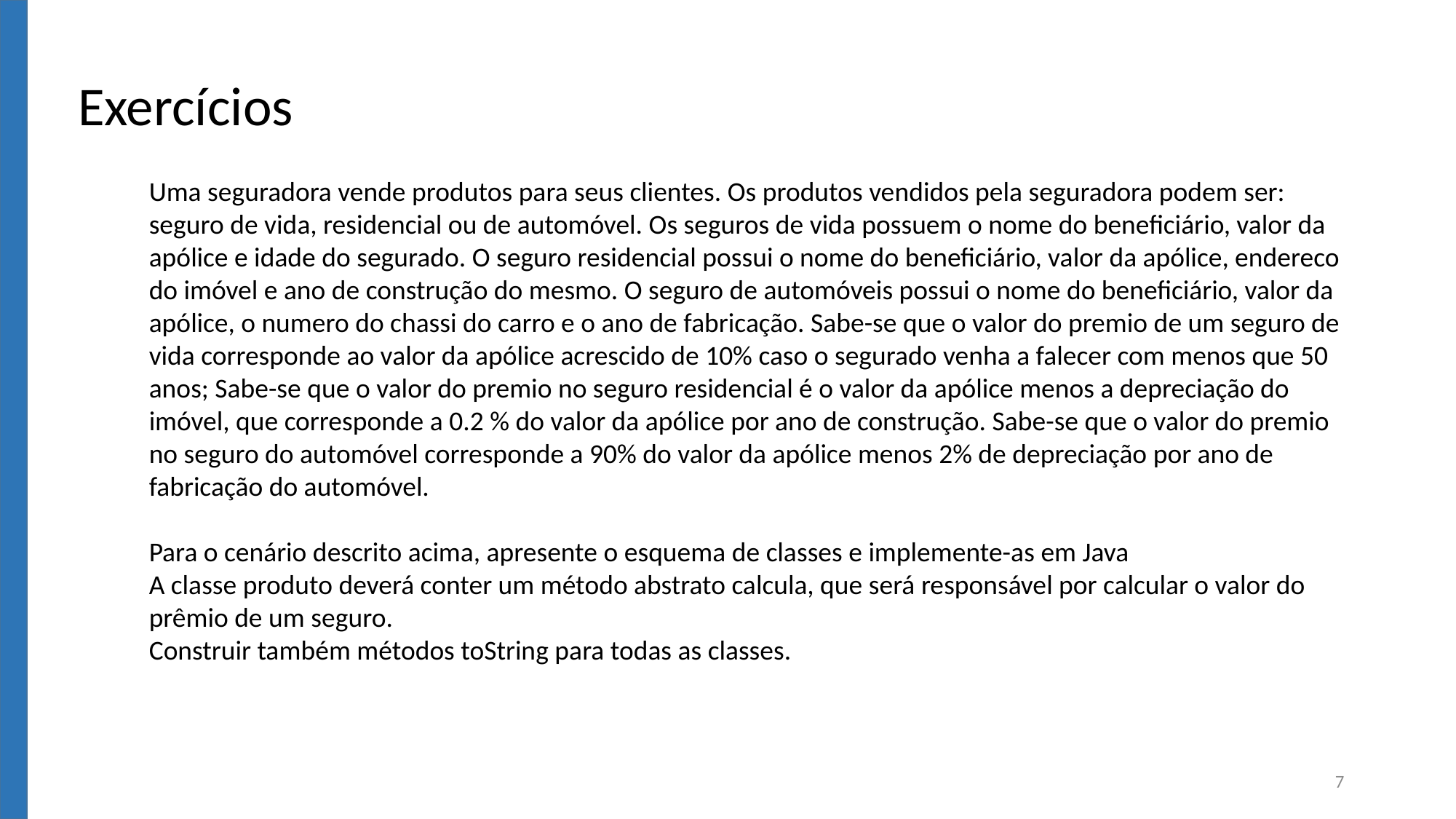

Exercícios

	Uma seguradora vende produtos para seus clientes. Os produtos vendidos pela seguradora podem ser: seguro de vida, residencial ou de automóvel. Os seguros de vida possuem o nome do beneficiário, valor da apólice e idade do segurado. O seguro residencial possui o nome do beneficiário, valor da apólice, endereco do imóvel e ano de construção do mesmo. O seguro de automóveis possui o nome do beneficiário, valor da apólice, o numero do chassi do carro e o ano de fabricação. Sabe-se que o valor do premio de um seguro de vida corresponde ao valor da apólice acrescido de 10% caso o segurado venha a falecer com menos que 50 anos; Sabe-se que o valor do premio no seguro residencial é o valor da apólice menos a depreciação do imóvel, que corresponde a 0.2 % do valor da apólice por ano de construção. Sabe-se que o valor do premio no seguro do automóvel corresponde a 90% do valor da apólice menos 2% de depreciação por ano de fabricação do automóvel.

	Para o cenário descrito acima, apresente o esquema de classes e implemente-as em Java
	A classe produto deverá conter um método abstrato calcula, que será responsável por calcular o valor do prêmio de um seguro.
	Construir também métodos toString para todas as classes.
7